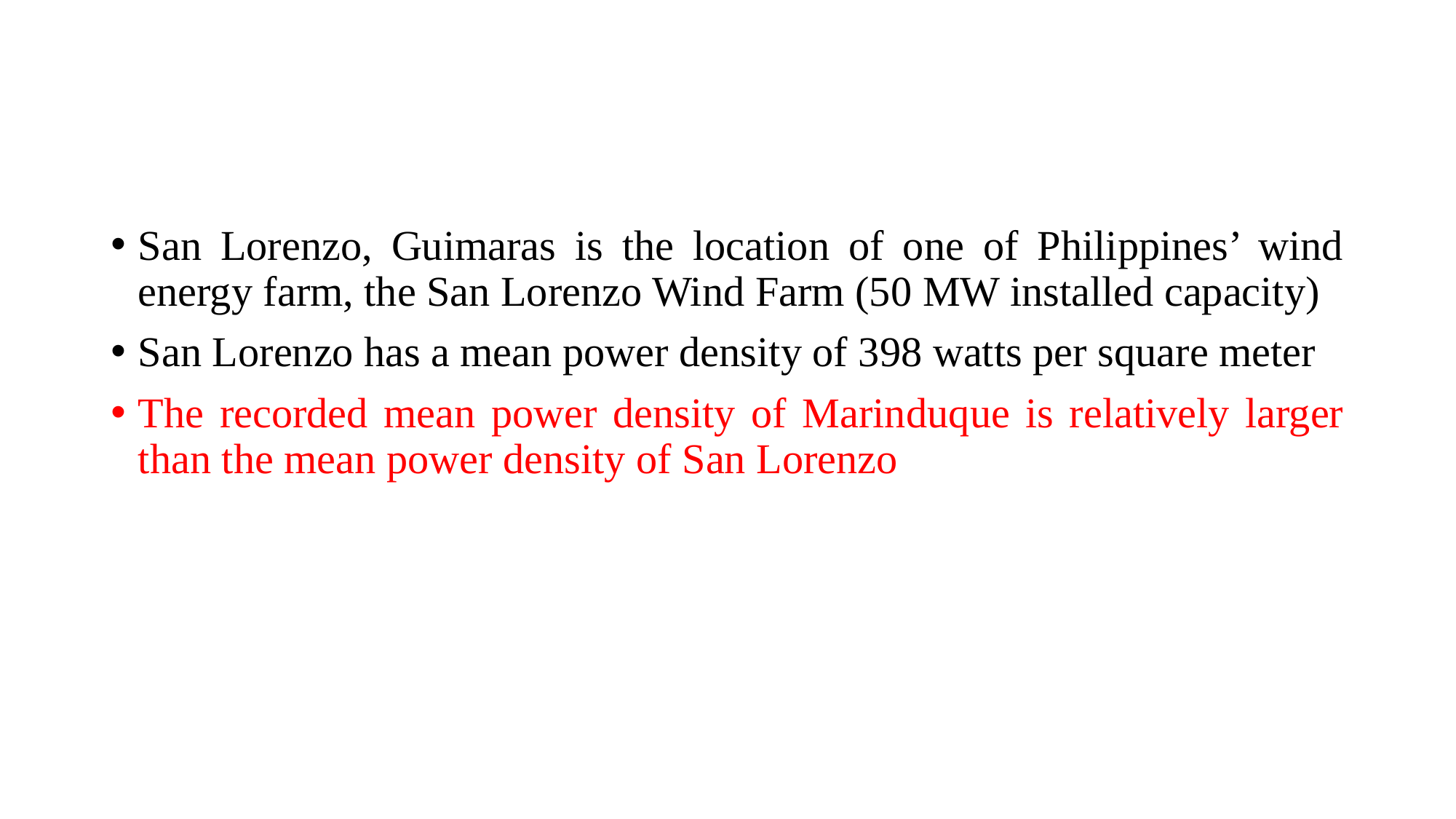

#
San Lorenzo, Guimaras is the location of one of Philippines’ wind energy farm, the San Lorenzo Wind Farm (50 MW installed capacity)
San Lorenzo has a mean power density of 398 watts per square meter
The recorded mean power density of Marinduque is relatively larger than the mean power density of San Lorenzo